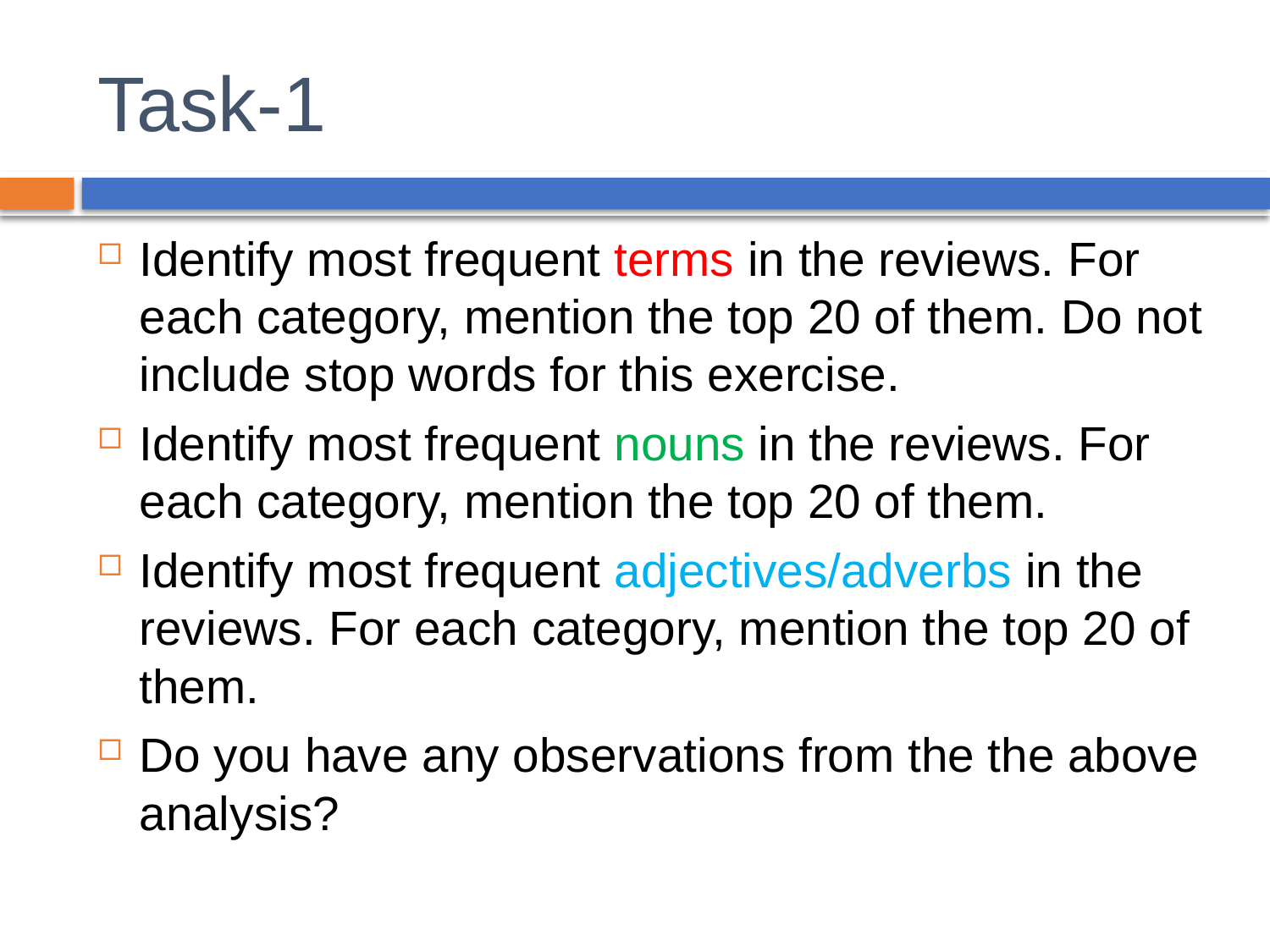

# Task-1
Identify most frequent terms in the reviews. For each category, mention the top 20 of them. Do not include stop words for this exercise.
Identify most frequent nouns in the reviews. For each category, mention the top 20 of them.
Identify most frequent adjectives/adverbs in the reviews. For each category, mention the top 20 of them.
Do you have any observations from the the above analysis?